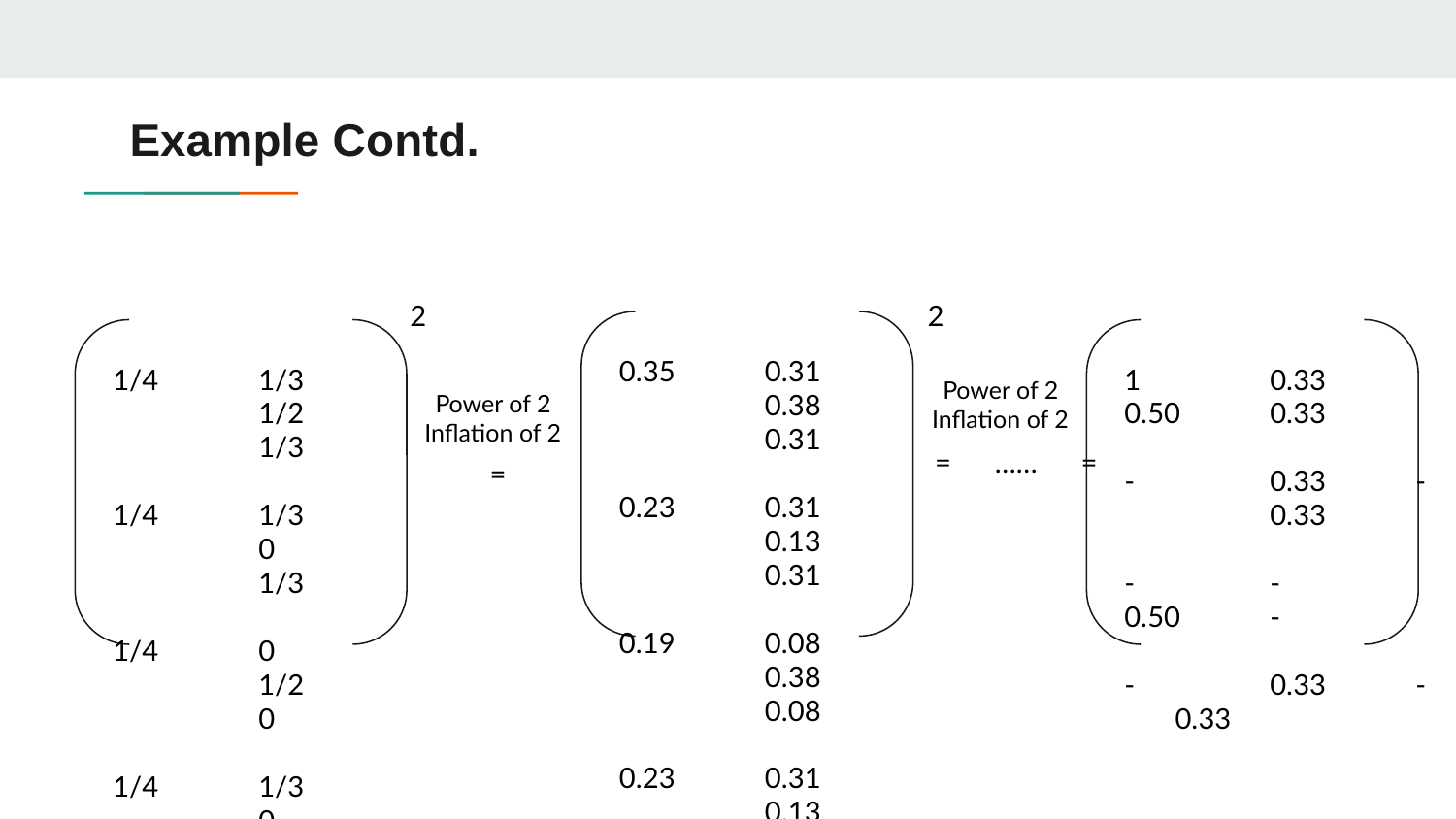

# Example Contd.
2
2

0.35	0.31	0.38	0.31

0.23	0.31	0.13	0.31

0.19	0.08	0.38	0.08

0.23	0.31	0.13	0.31
1/4	1/3	1/2	1/3

1/4	1/3	0	1/3

1/4	0	1/2	0

1/4	1/3	0	1/3
1	0.33	0.50	0.33

-	0.33	-	0.33

-	-	0.50	-

-	0.33	-           0.33
Power of 2
Inflation of 2
Power of 2
Inflation of 2
 =      ……      =
=